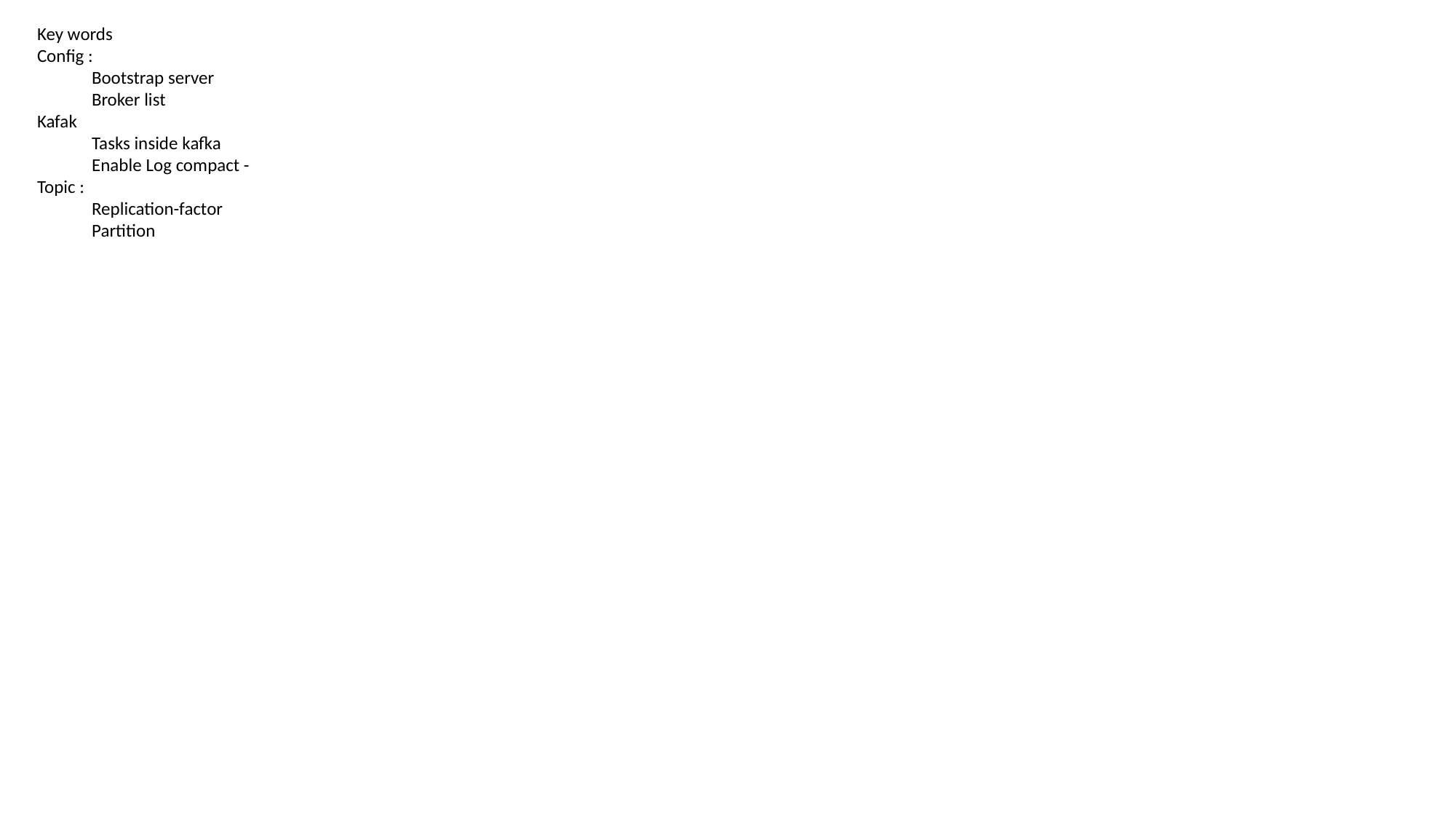

Key words
Config :
Bootstrap server
Broker list
Kafak
Tasks inside kafka
Enable Log compact -
Topic :
Replication-factor
Partition